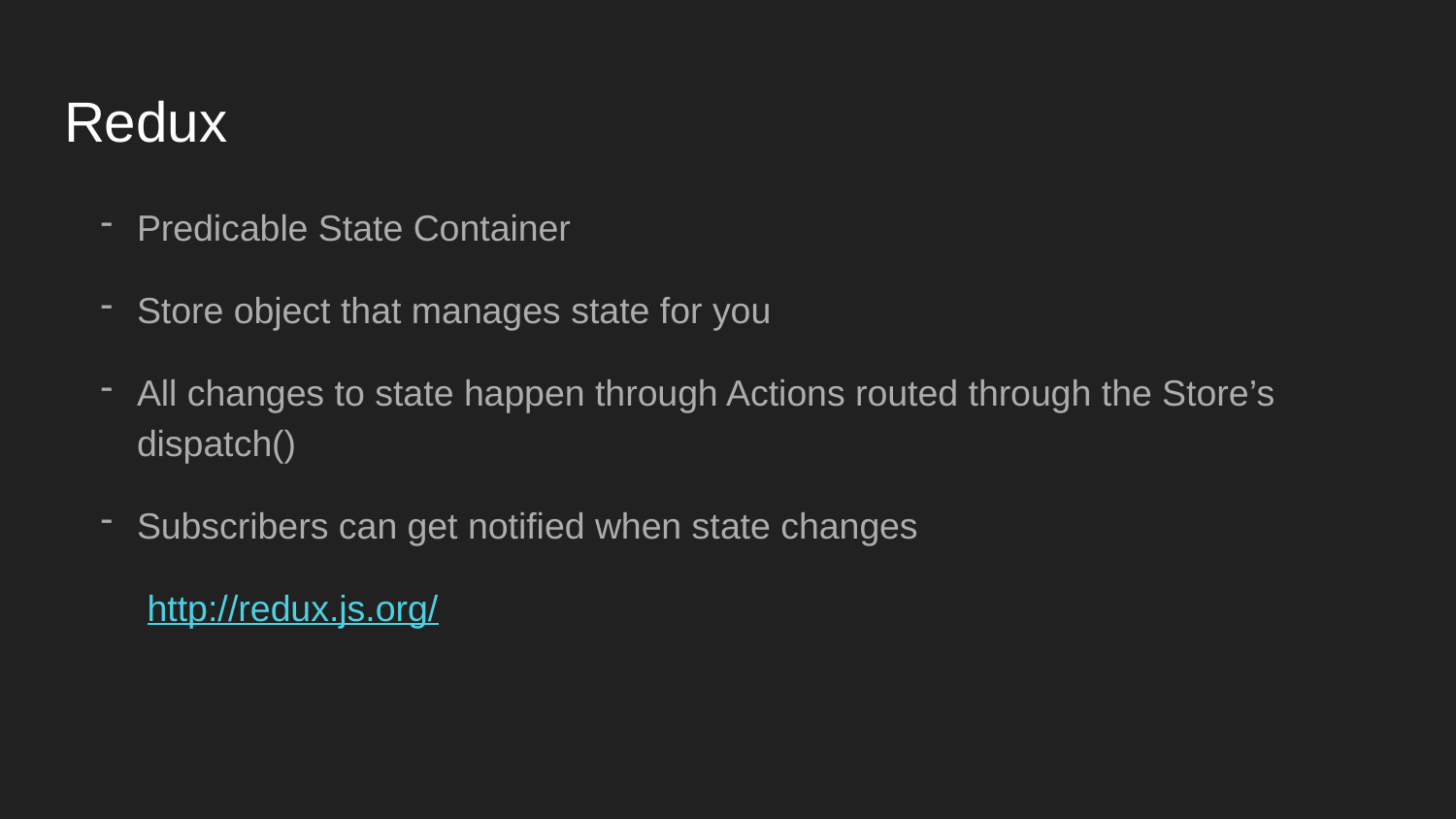

# Redux
Predicable State Container
Store object that manages state for you
All changes to state happen through Actions routed through the Store’s dispatch()
Subscribers can get notified when state changes
 http://redux.js.org/